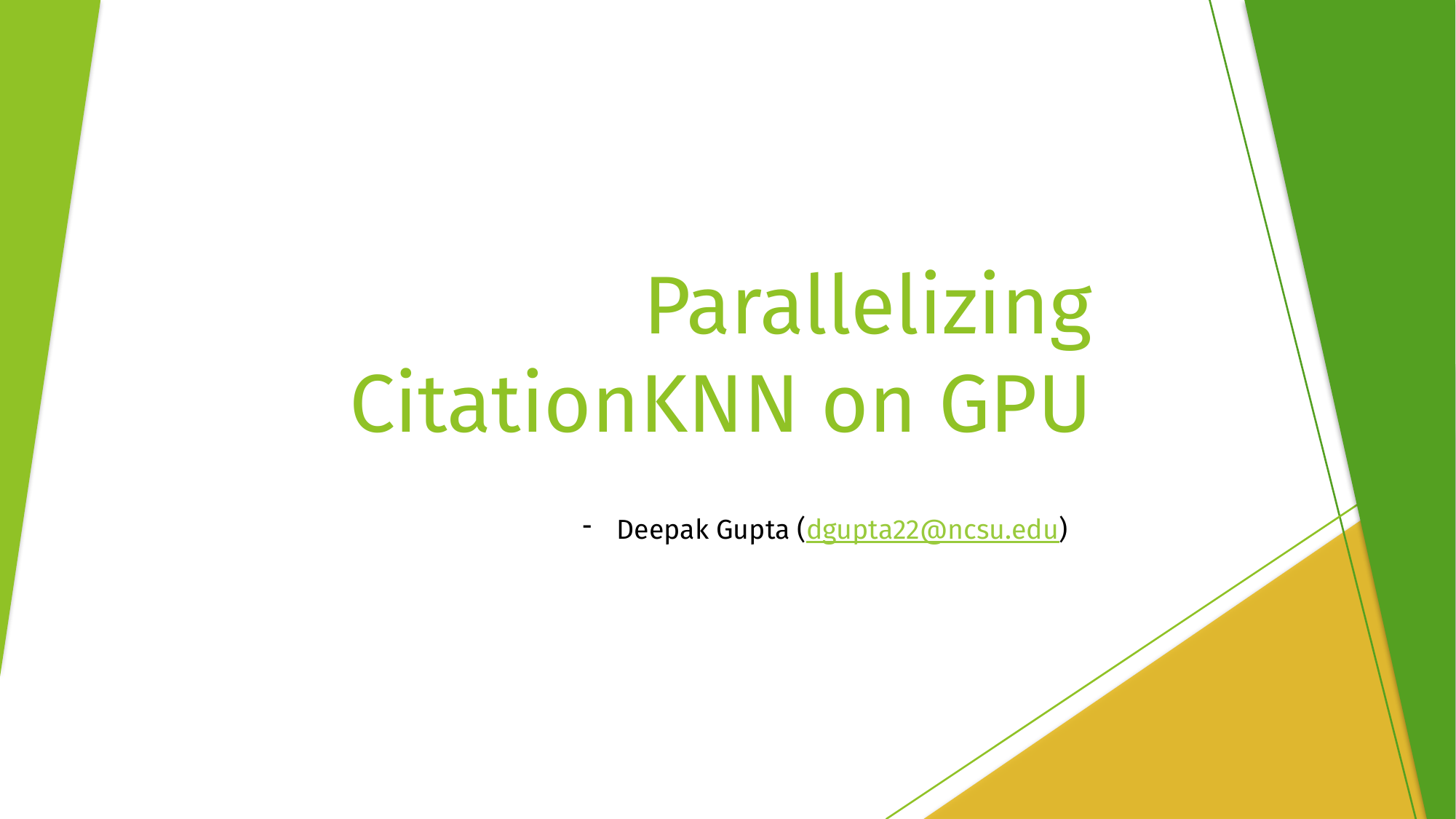

# Parallelizing CitationKNN on GPU

Deepak Gupta (dgupta22@ncsu.edu)